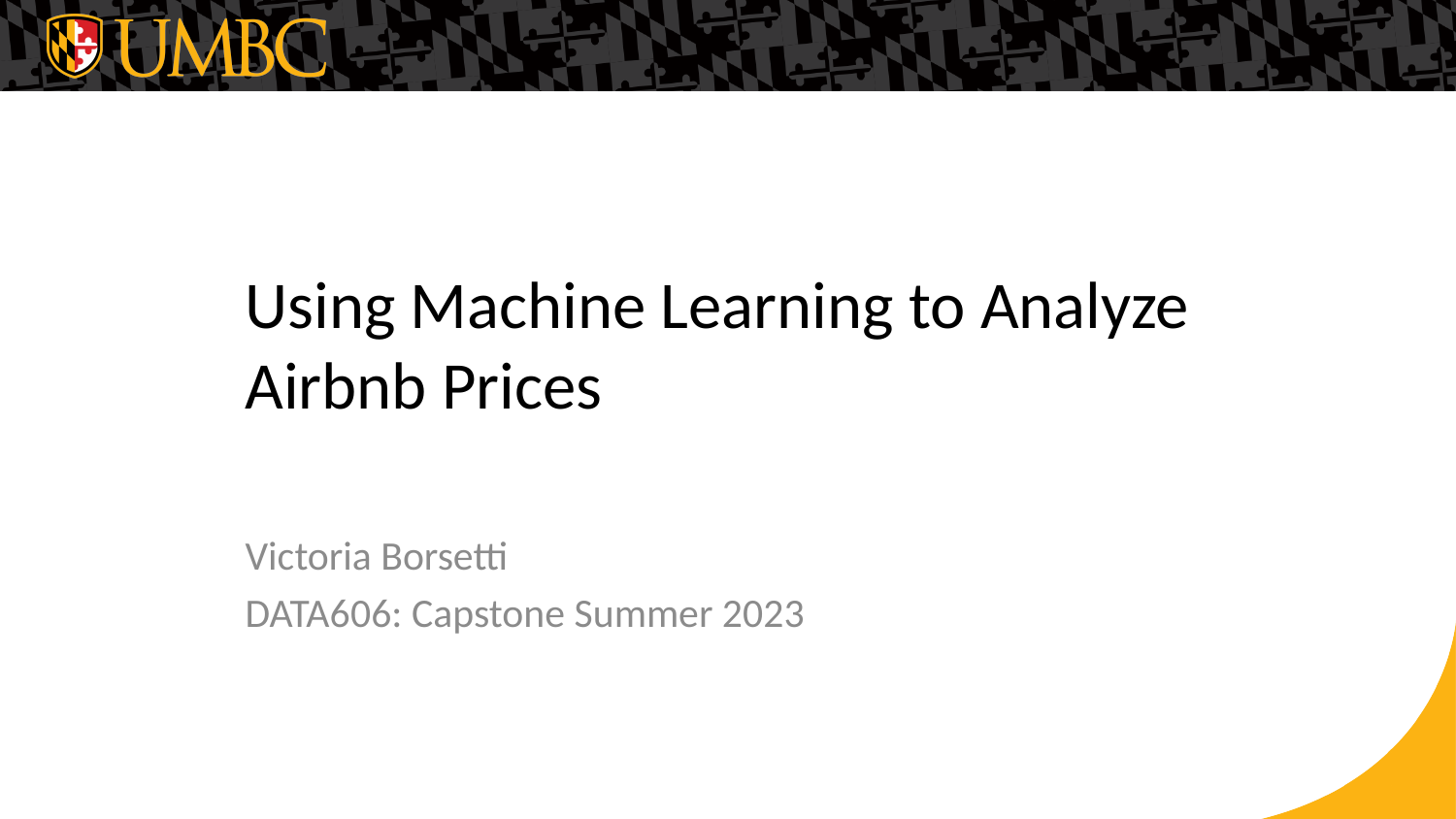

# Using Machine Learning to Analyze Airbnb Prices
Victoria Borsetti
DATA606: Capstone Summer 2023